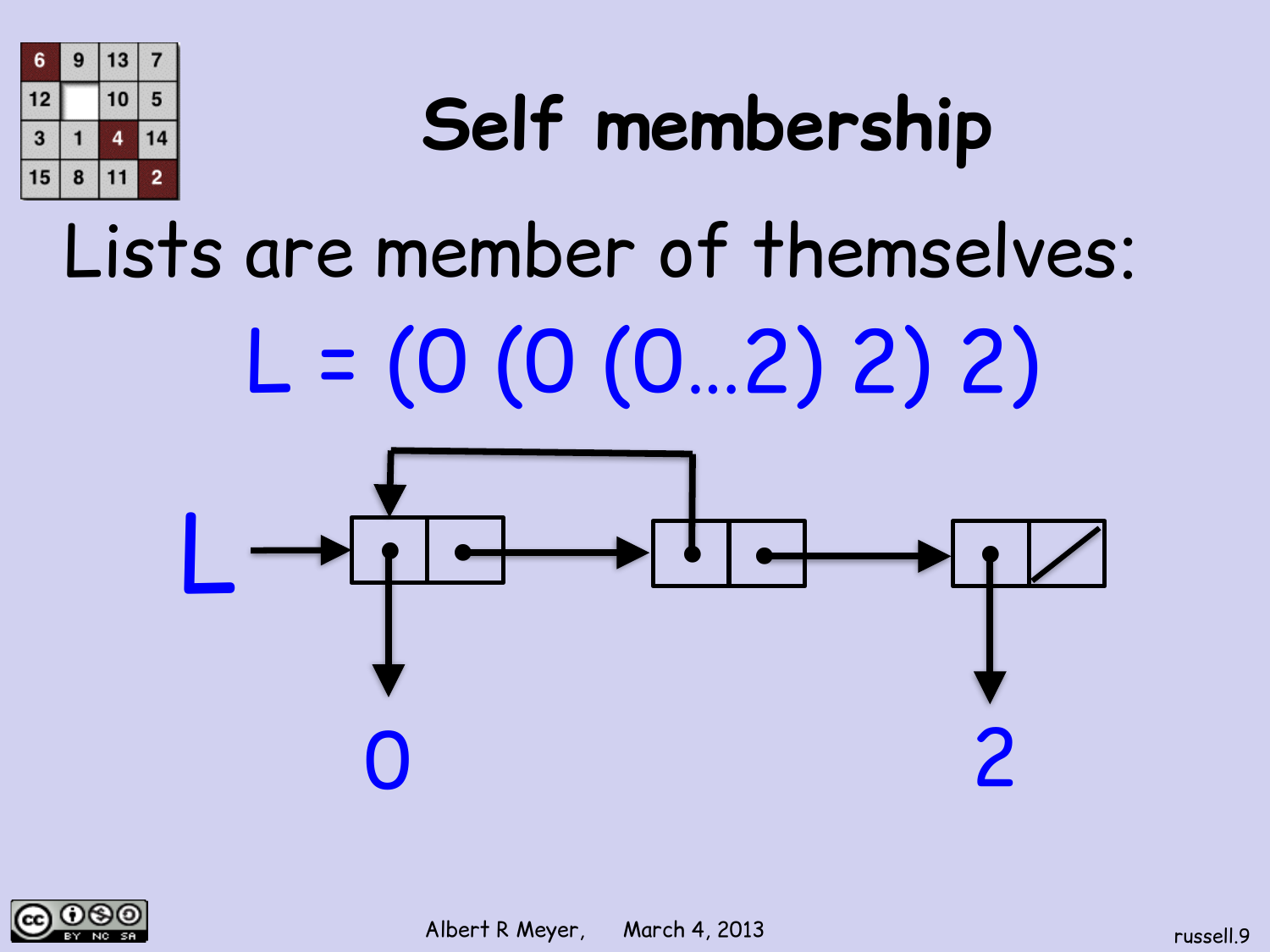

# Self membership
Lists are member of themselves:
L = (0 (0 (0…2) 2) 2)

∙
∙

∙

∙
∙
L

2
0